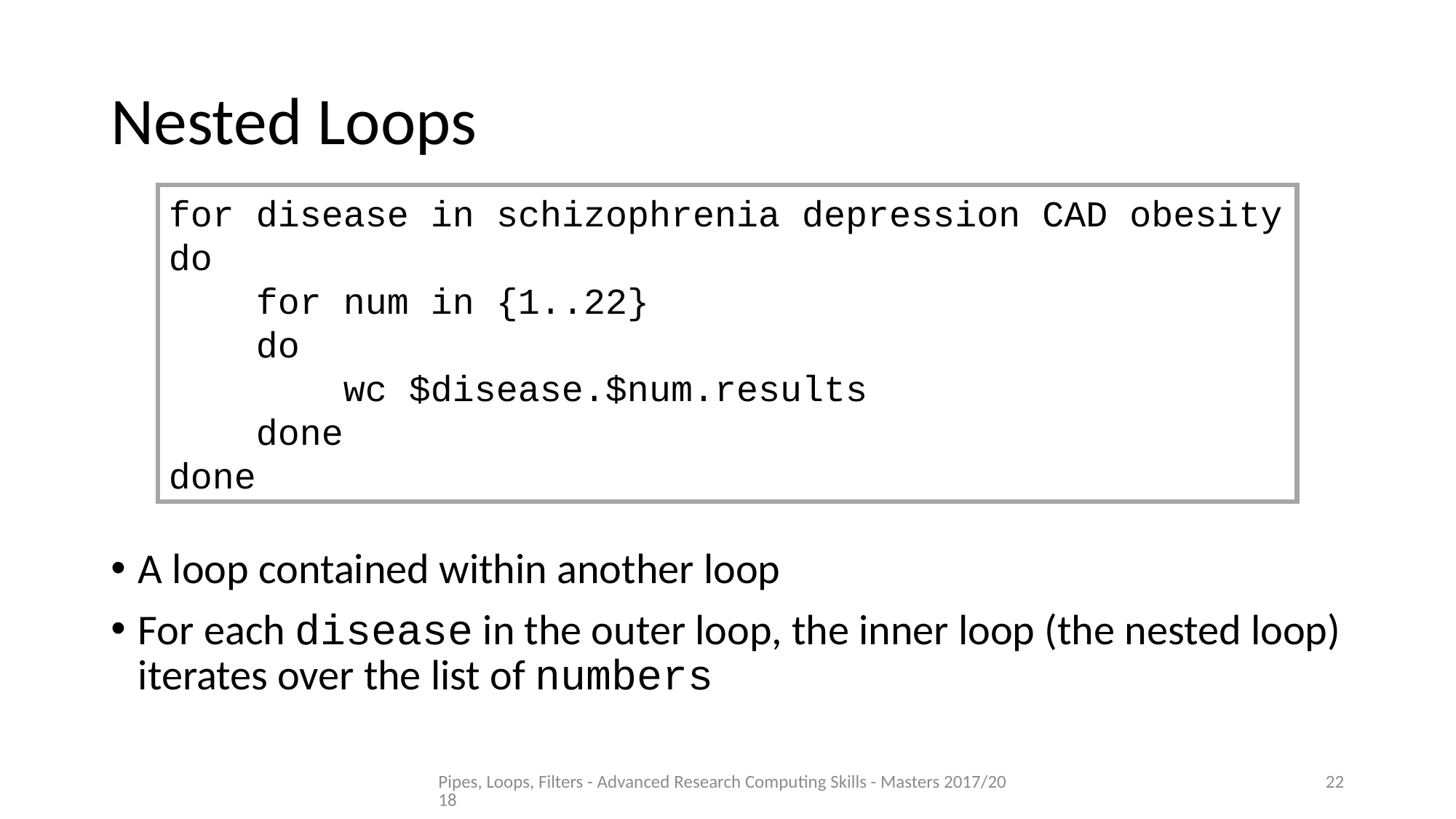

# Nested Loops
for disease in schizophrenia depression CAD obesity
do
    for num in {1..22}
    do
        wc $disease.$num.results
    done
done
A loop contained within another loop
For each disease in the outer loop, the inner loop (the nested loop) iterates over the list of numbers
Pipes, Loops, Filters - Advanced Research Computing Skills - Masters 2017/2018
22